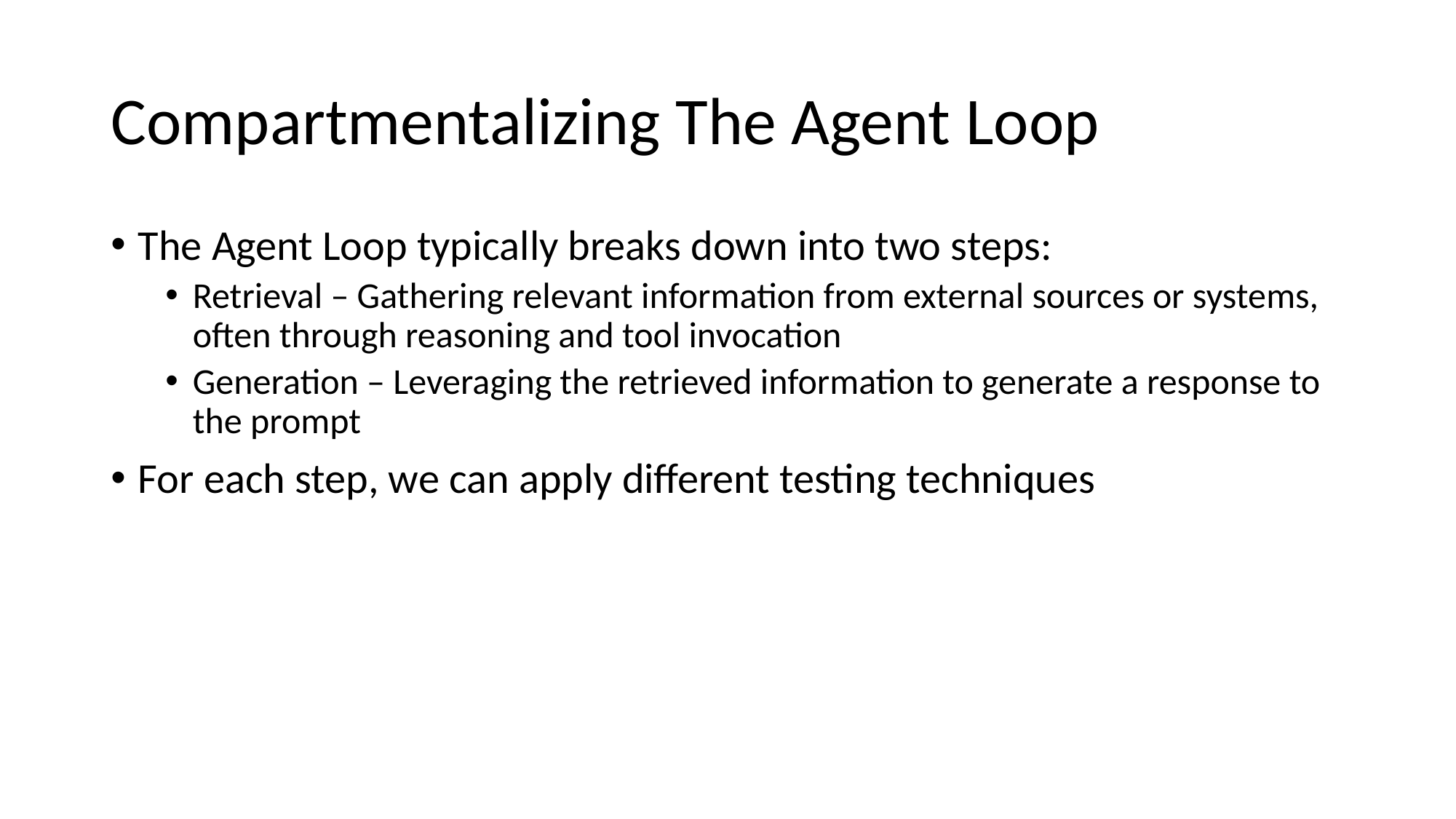

# Compartmentalizing The Agent Loop
The Agent Loop typically breaks down into two steps:
Retrieval – Gathering relevant information from external sources or systems, often through reasoning and tool invocation
Generation – Leveraging the retrieved information to generate a response to the prompt
For each step, we can apply different testing techniques